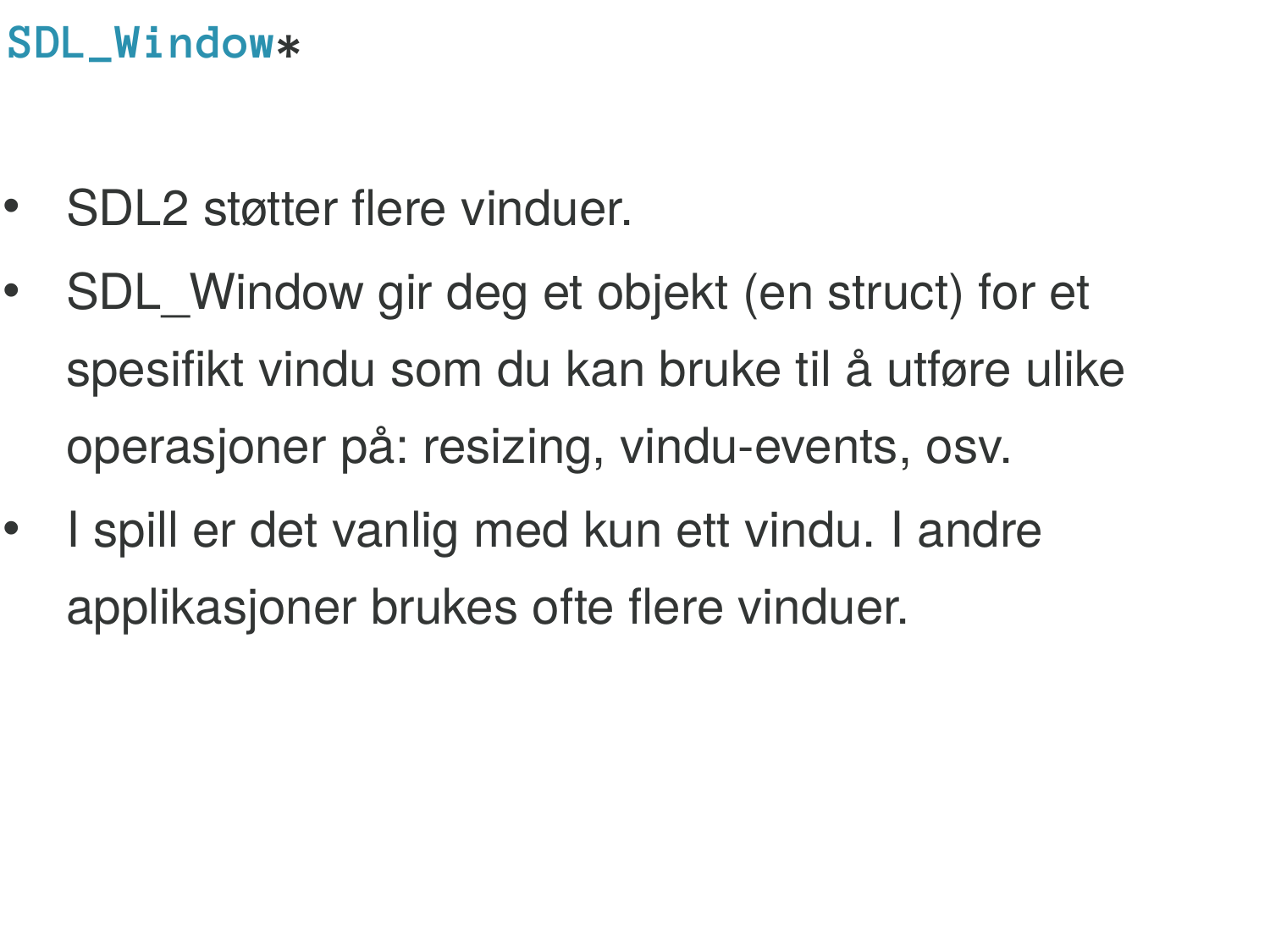

# SDL_Window*
SDL2 støtter flere vinduer.
SDL_Window gir deg et objekt (en struct) for et spesifikt vindu som du kan bruke til å utføre ulike operasjoner på: resizing, vindu-events, osv.
I spill er det vanlig med kun ett vindu. I andre applikasjoner brukes ofte flere vinduer.